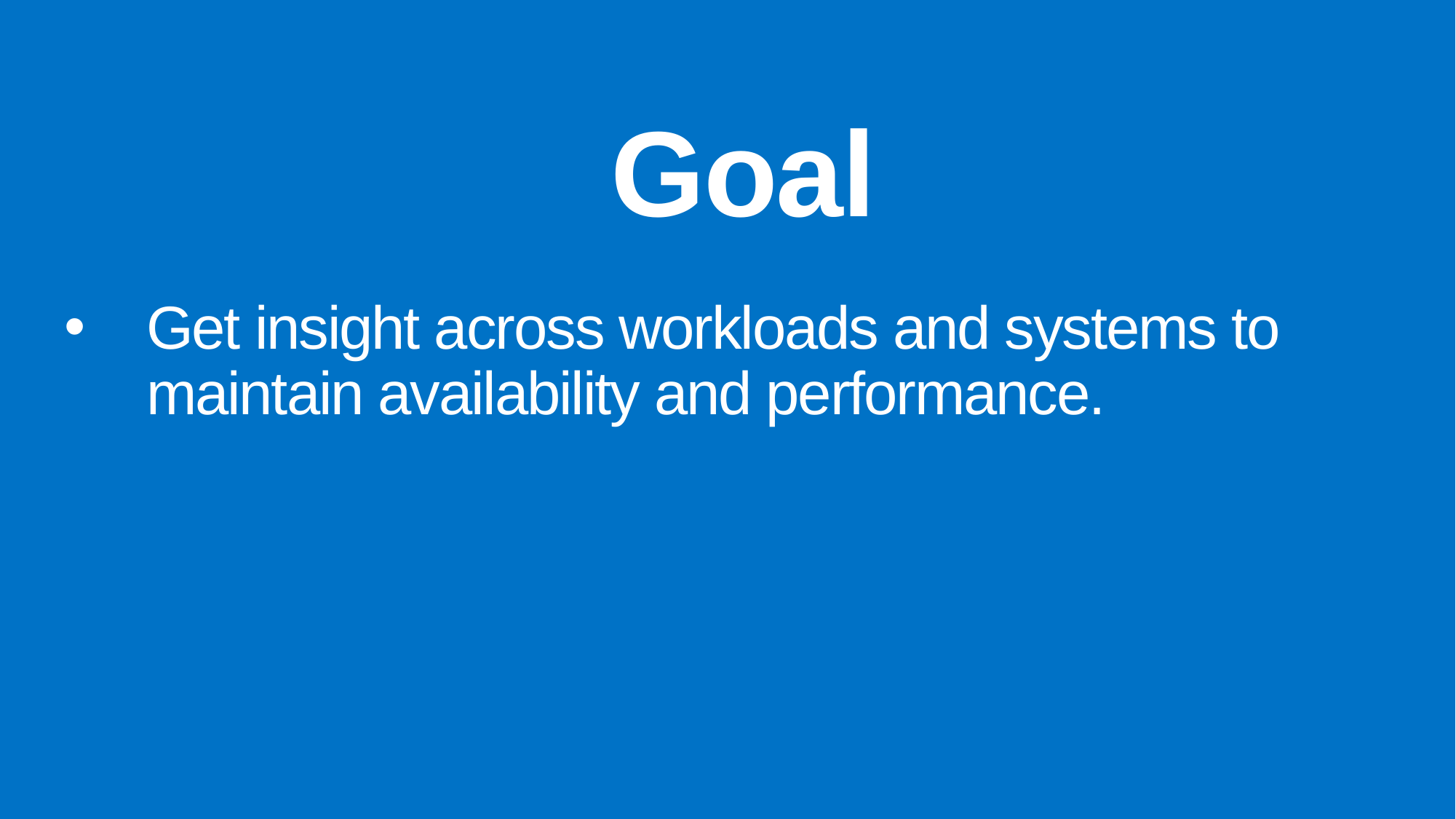

# Goal
Get insight across workloads and systems to maintain availability and performance.